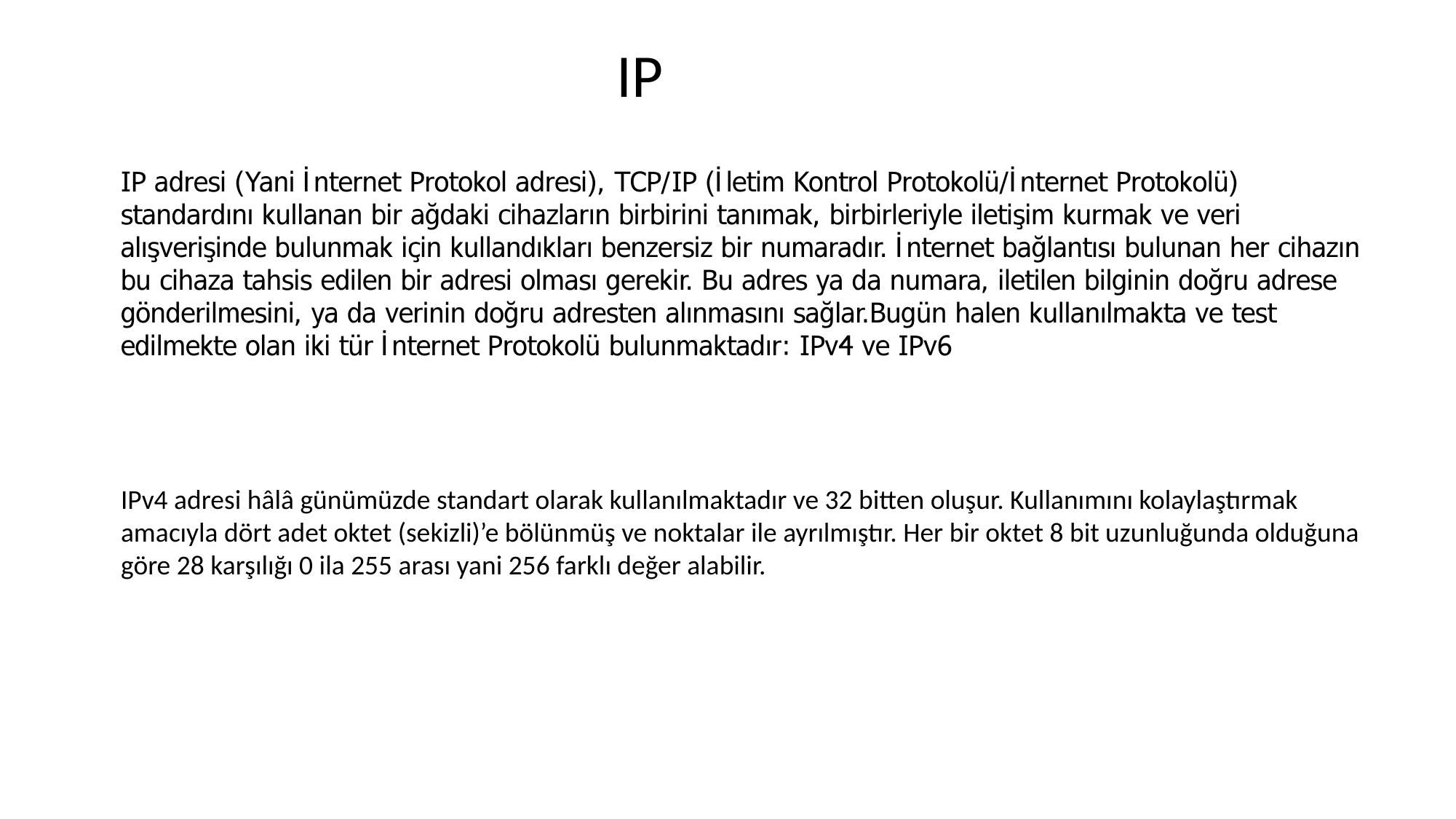

IP
IP adresi (Yani İnternet Protokol adresi), TCP/IP (İletim Kontrol Protokolü/İnternet Protokolü) standardını kullanan bir ağdaki cihazların birbirini tanımak, birbirleriyle iletişim kurmak ve veri alışverişinde bulunmak için kullandıkları benzersiz bir numaradır. İnternet bağlantısı bulunan her cihazın bu cihaza tahsis edilen bir adresi olması gerekir. Bu adres ya da numara, iletilen bilginin doğru adrese gönderilmesini, ya da verinin doğru adresten alınmasını sağlar.Bugün halen kullanılmakta ve test edilmekte olan iki tür İnternet Protokolü bulunmaktadır: IPv4 ve IPv6
IPv4 adresi hâlâ günümüzde standart olarak kullanılmaktadır ve 32 bitten oluşur. Kullanımını kolaylaştırmak amacıyla dört adet oktet (sekizli)’e bölünmüş ve noktalar ile ayrılmıştır. Her bir oktet 8 bit uzunluğunda olduğuna göre 28 karşılığı 0 ila 255 arası yani 256 farklı değer alabilir.